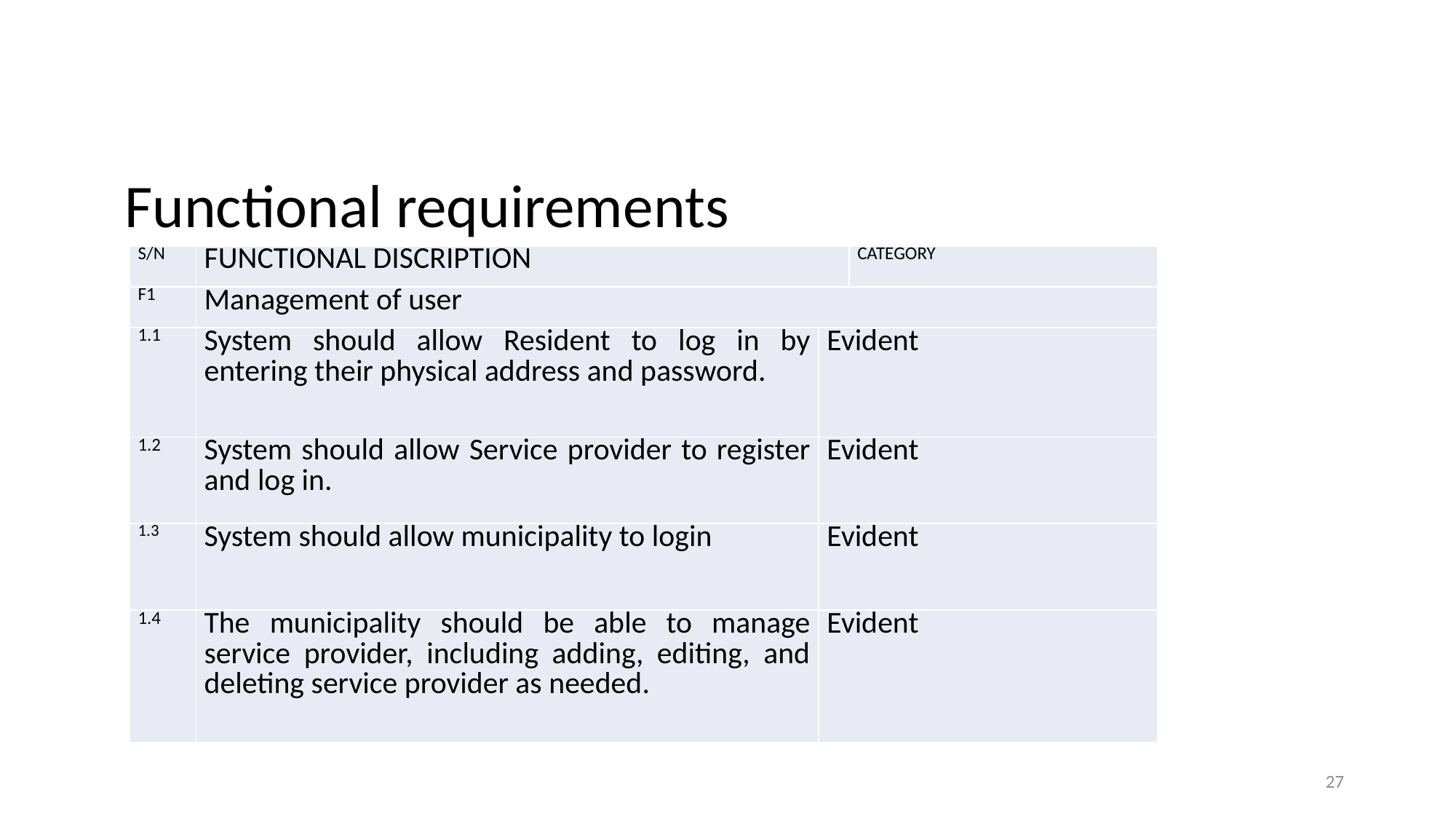

# Functional requirements
| S/N | FUNCTIONAL DISCRIPTION |  | CATEGORY |
| --- | --- | --- | --- |
| F1 | Management of user |  |  |
| 1.1 | System should allow Resident to log in by entering their physical address and password. | Evident |  |
| 1.2 | System should allow Service provider to register and log in. | Evident |  |
| 1.3 | System should allow municipality to login | Evident |  |
| 1.4 | The municipality should be able to manage service provider, including adding, editing, and deleting service provider as needed. | Evident |  |
27